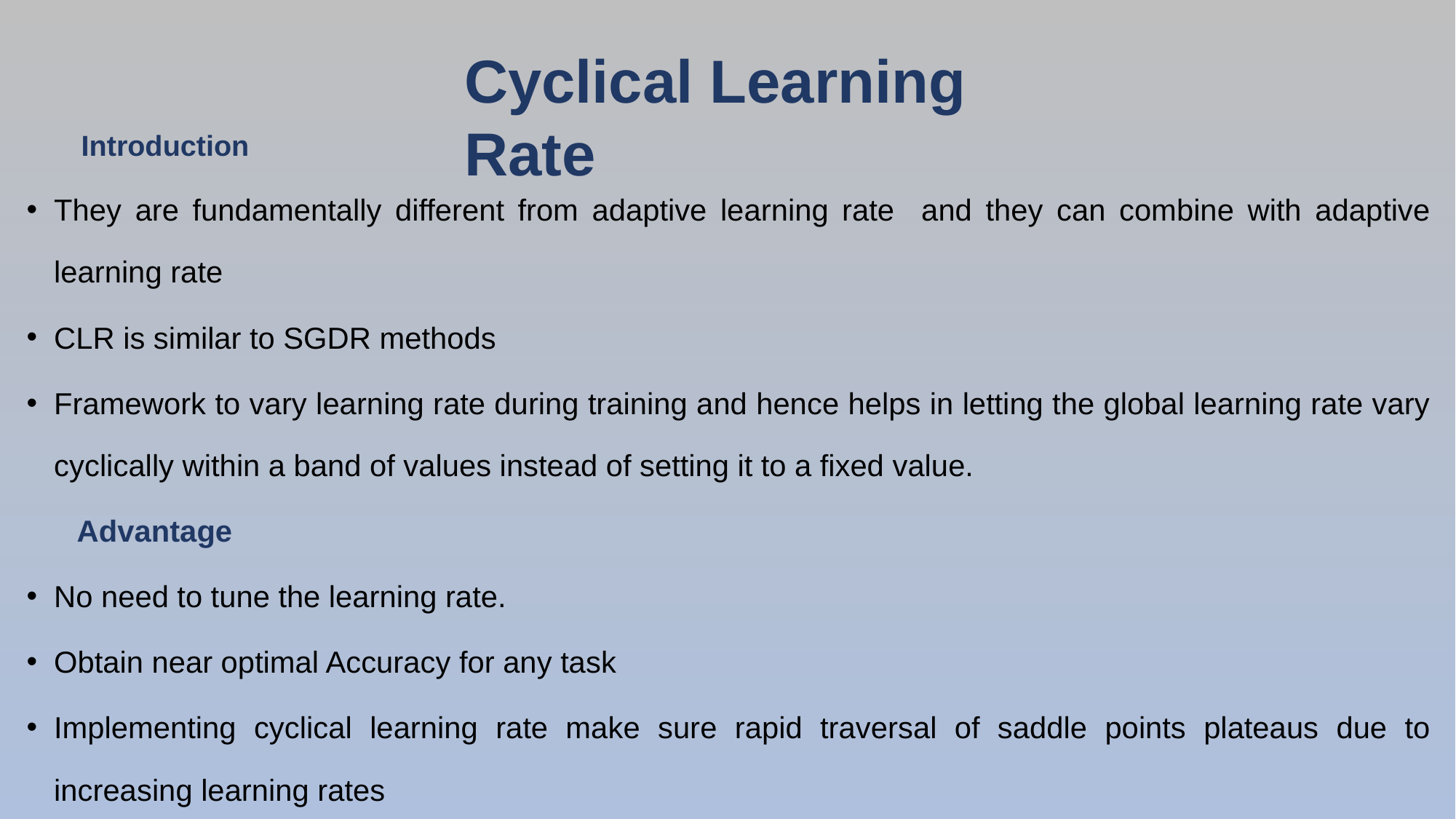

Cyclical Learning Rate
Introduction
They are fundamentally different from adaptive learning rate  and they can combine with adaptive learning rate
CLR is similar to SGDR methods
Framework to vary learning rate during training and hence helps in letting the global learning rate vary cyclically within a band of values instead of setting it to a fixed value.
      Advantage
No need to tune the learning rate.
Obtain near optimal Accuracy for any task
Implementing cyclical learning rate make sure rapid traversal of saddle points plateaus due to increasing learning rates